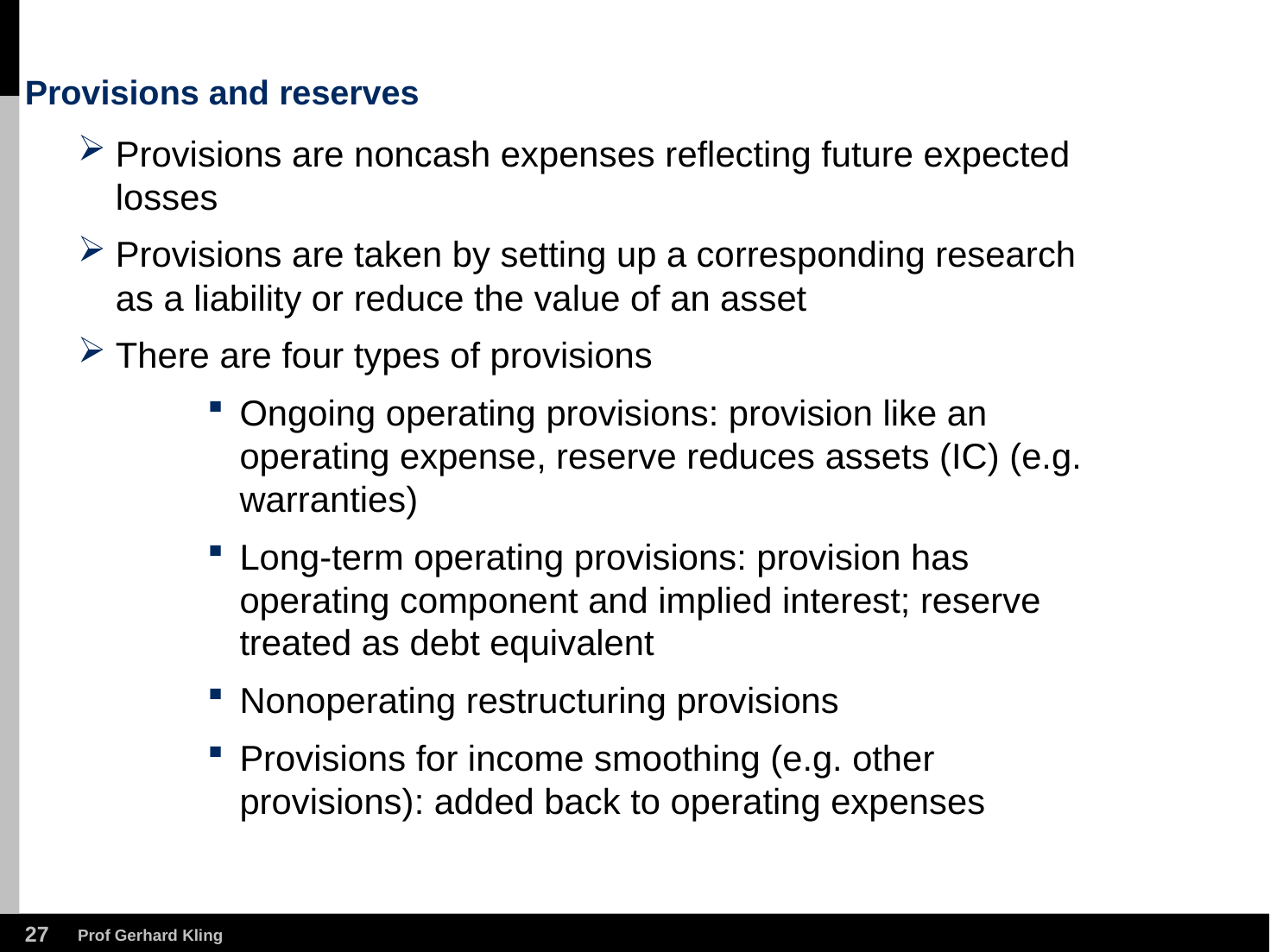

# Provisions and reserves
Provisions are noncash expenses reflecting future expected losses
Provisions are taken by setting up a corresponding research as a liability or reduce the value of an asset
There are four types of provisions
Ongoing operating provisions: provision like an operating expense, reserve reduces assets (IC) (e.g. warranties)
Long-term operating provisions: provision has operating component and implied interest; reserve treated as debt equivalent
Nonoperating restructuring provisions
Provisions for income smoothing (e.g. other provisions): added back to operating expenses
27
Prof Gerhard Kling